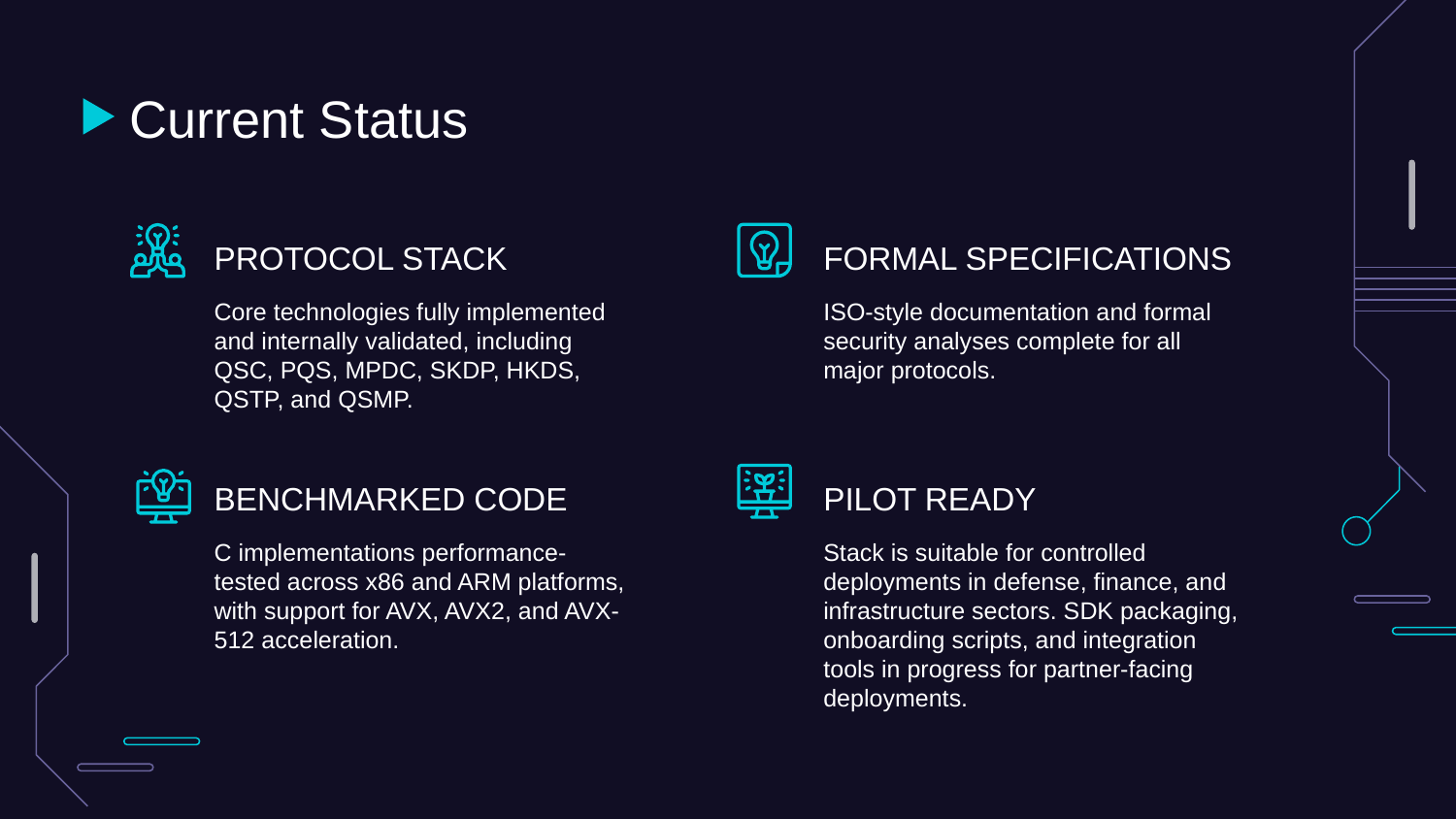

# Current Status
PROTOCOL STACK
FORMAL SPECIFICATIONS

Core technologies fully implemented and internally validated, including QSC, PQS, MPDC, SKDP, HKDS, QSTP, and QSMP.
ISO-style documentation and formal security analyses complete for all major protocols.
BENCHMARKED CODE
PILOT READY

C implementations performance-tested across x86 and ARM platforms, with support for AVX, AVX2, and AVX-512 acceleration.
Stack is suitable for controlled deployments in defense, finance, and infrastructure sectors. SDK packaging, onboarding scripts, and integration tools in progress for partner-facing deployments.